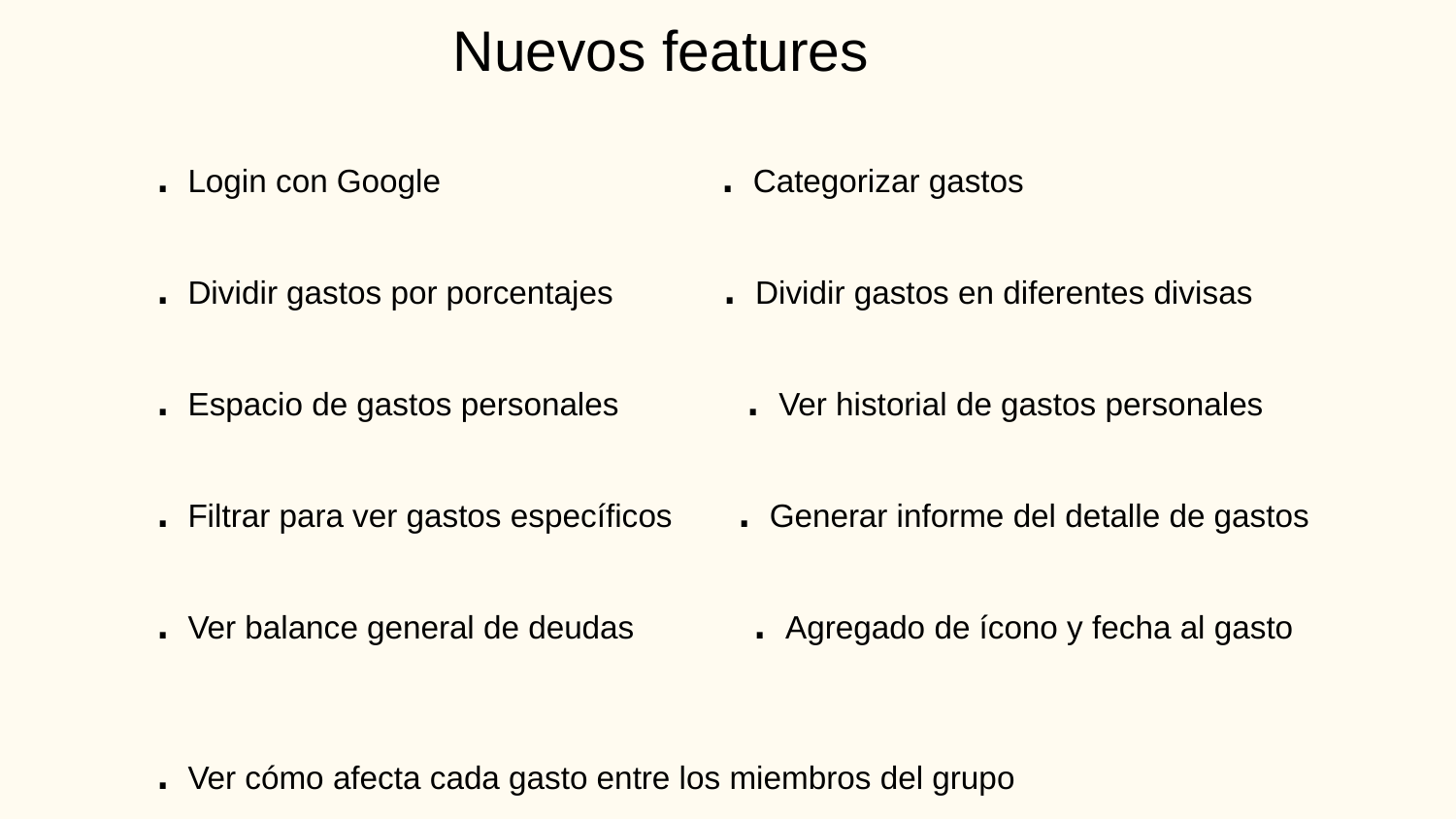

# Nuevos features
. Login con Google                               . Categorizar gastos

. Dividir gastos por porcentajes            . Dividir gastos en diferentes divisas

. Espacio de gastos personales              . Ver historial de gastos personales

. Filtrar para ver gastos específicos       . Generar informe del detalle de gastos

. Ver balance general de deudas             . Agregado de ícono y fecha al gasto

. Ver cómo afecta cada gasto entre los miembros del grupo